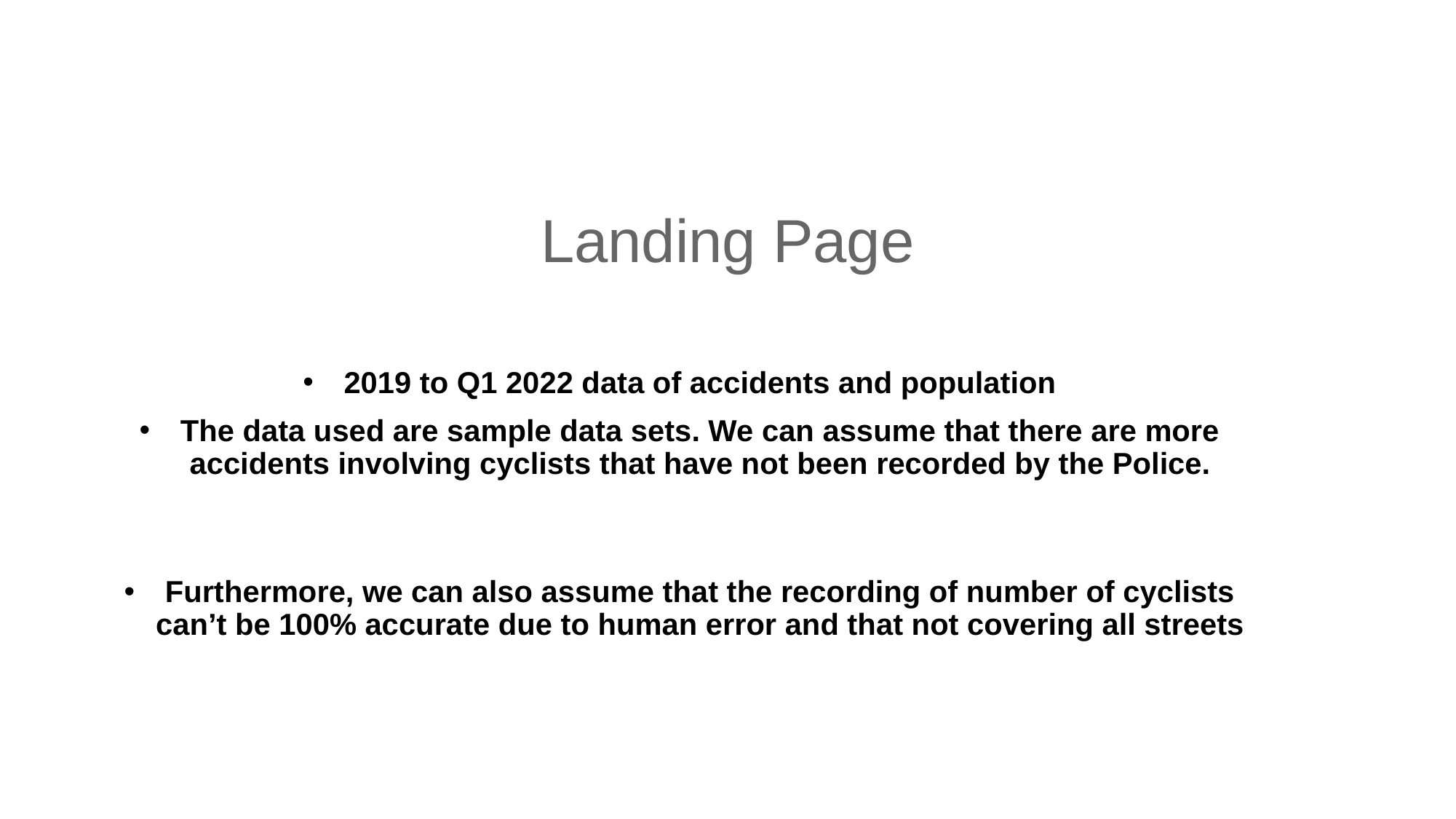

# Landing Page
2019 to Q1 2022 data of accidents and population
The data used are sample data sets. We can assume that there are more accidents involving cyclists that have not been recorded by the Police.

Furthermore, we can also assume that the recording of number of cyclists can’t be 100% accurate due to human error and that not covering all streets